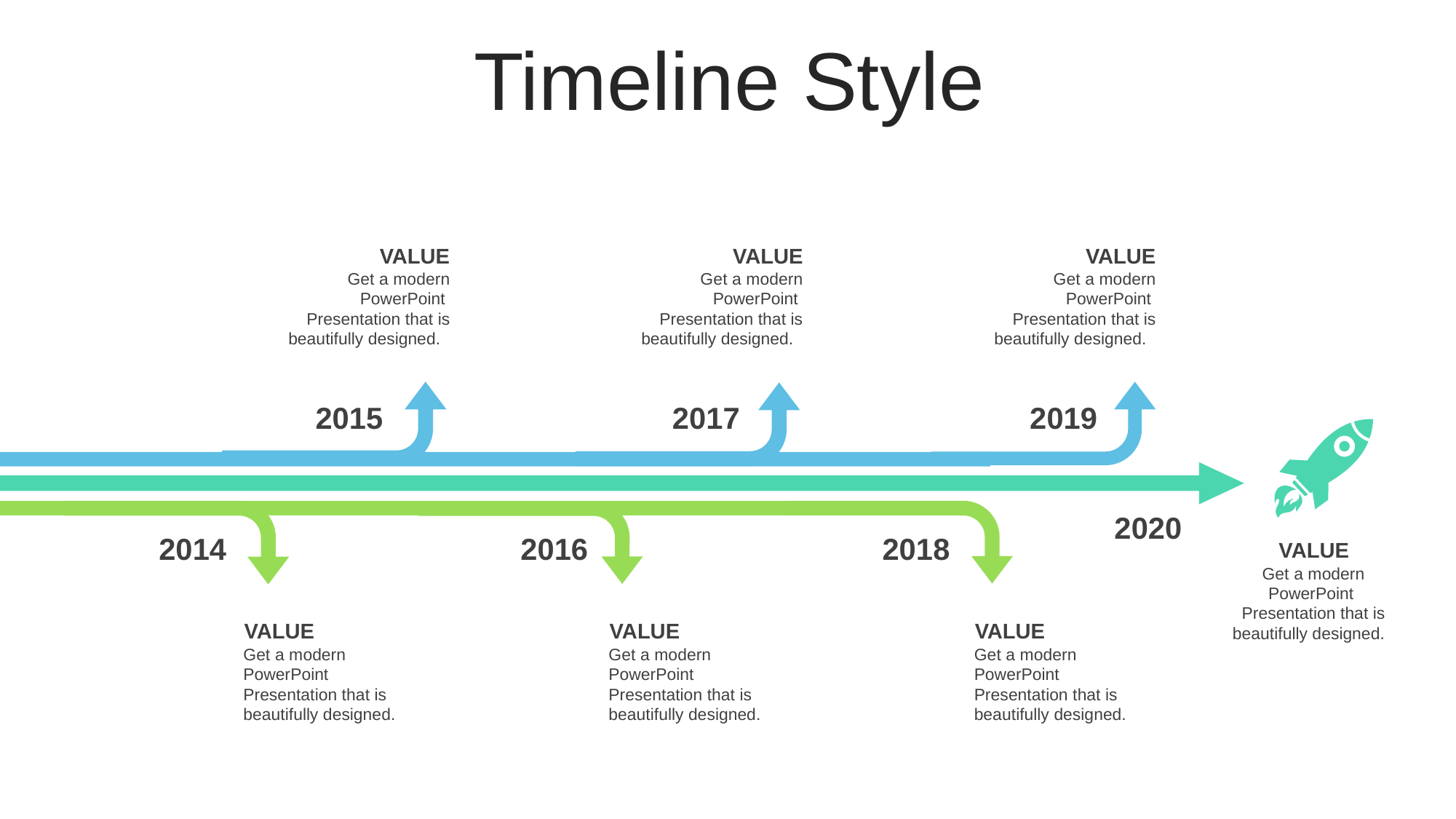

Timeline Style
VALUE
Get a modern PowerPoint  Presentation that is beautifully designed.
VALUE
Get a modern PowerPoint  Presentation that is beautifully designed.
VALUE
Get a modern PowerPoint  Presentation that is beautifully designed.
2015
2017
2019

2020
2014
2016
2018
VALUE
Get a modern PowerPoint  Presentation that is beautifully designed.
VALUE
Get a modern PowerPoint  Presentation that is beautifully designed.
VALUE
Get a modern PowerPoint  Presentation that is beautifully designed.
VALUE
Get a modern PowerPoint  Presentation that is beautifully designed.